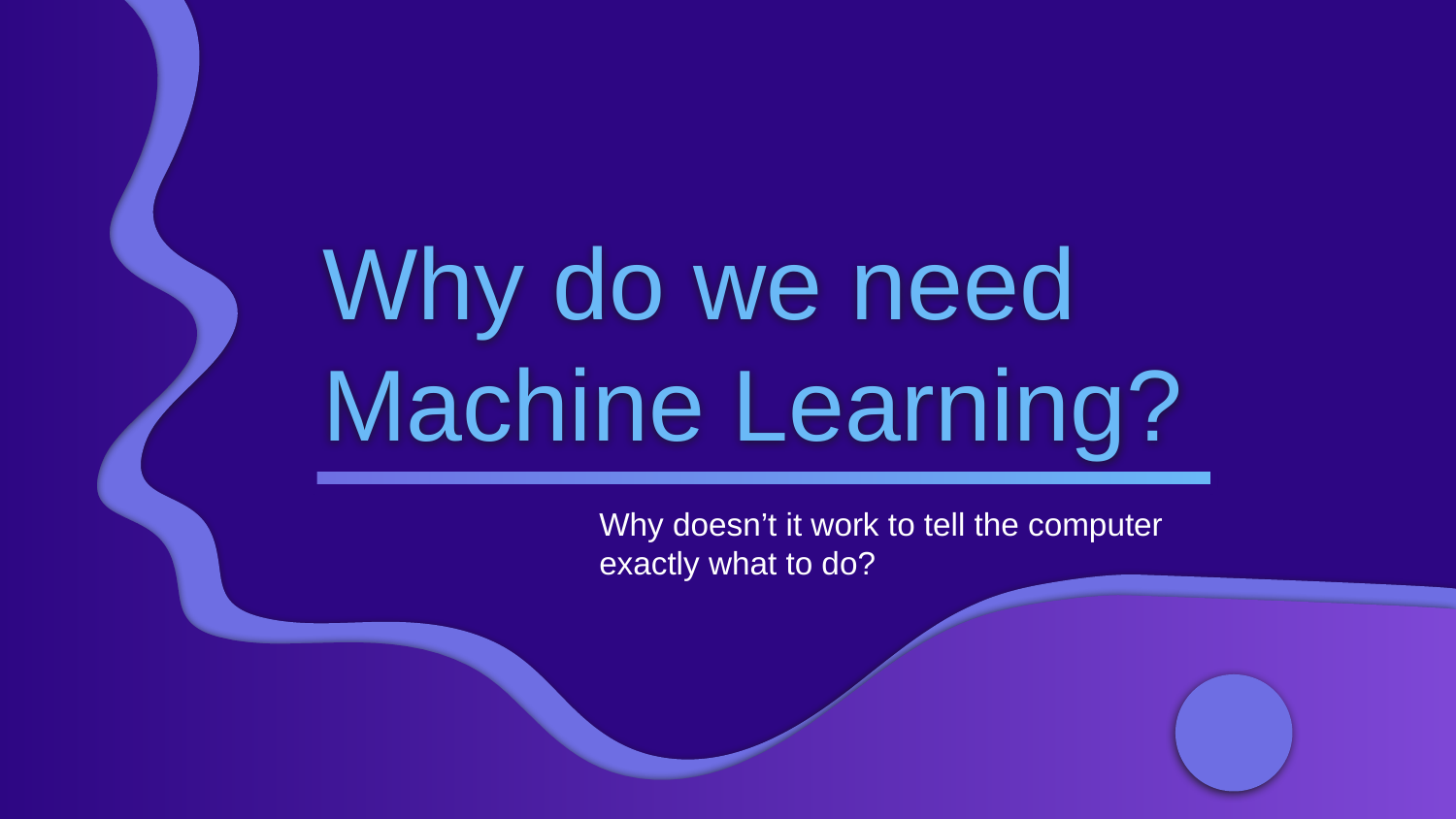

# Why do we need Machine Learning?
Why doesn’t it work to tell the computer exactly what to do?